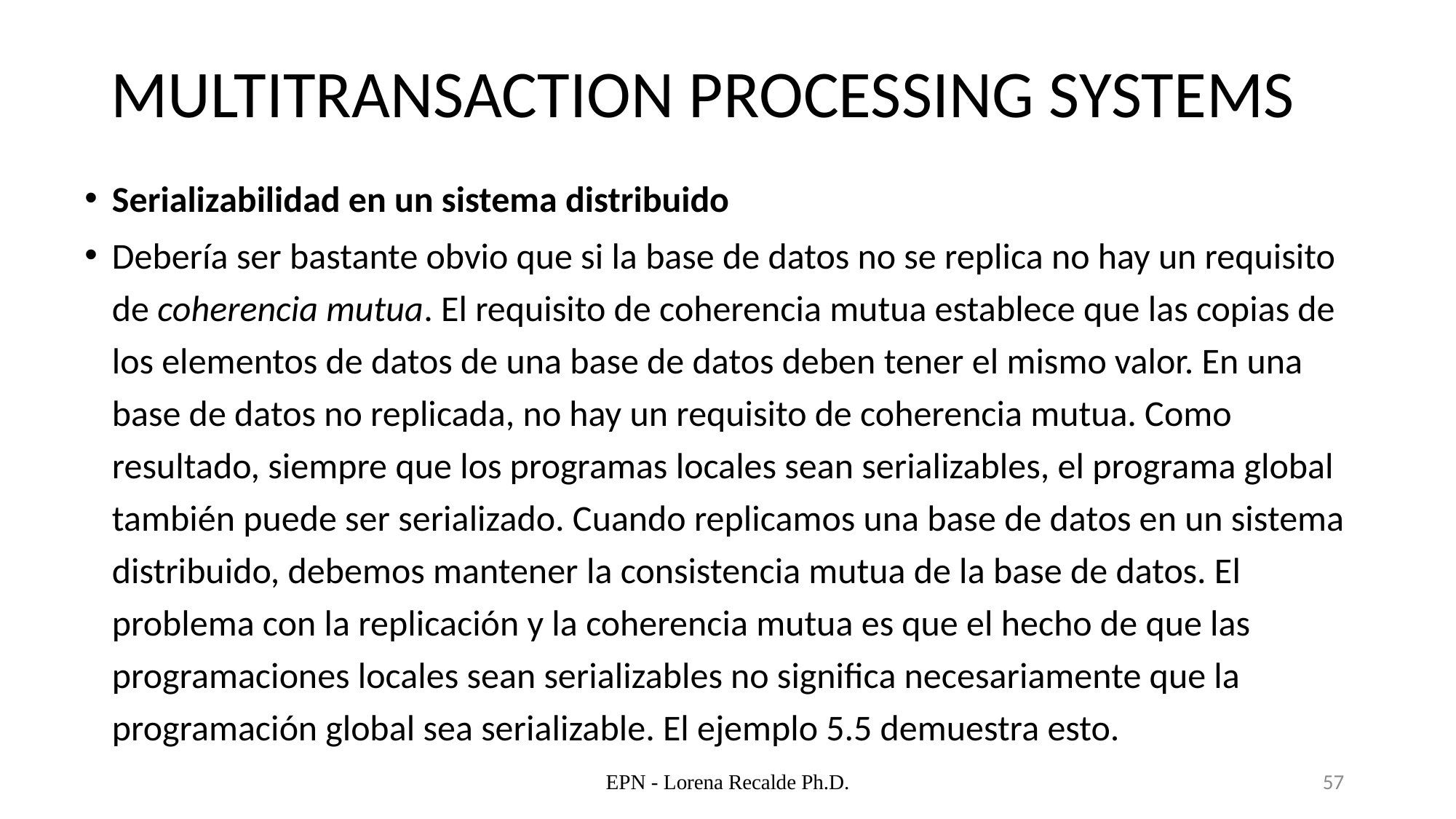

# MULTITRANSACTION PROCESSING SYSTEMS
Serializabilidad en un sistema distribuido
Debería ser bastante obvio que si la base de datos no se replica no hay un requisito de coherencia mutua. El requisito de coherencia mutua establece que las copias de los elementos de datos de una base de datos deben tener el mismo valor. En una base de datos no replicada, no hay un requisito de coherencia mutua. Como resultado, siempre que los programas locales sean serializables, el programa global también puede ser serializado. Cuando replicamos una base de datos en un sistema distribuido, debemos mantener la consistencia mutua de la base de datos. El problema con la replicación y la coherencia mutua es que el hecho de que las programaciones locales sean serializables no significa necesariamente que la programación global sea serializable. El ejemplo 5.5 demuestra esto.
EPN - Lorena Recalde Ph.D.
57